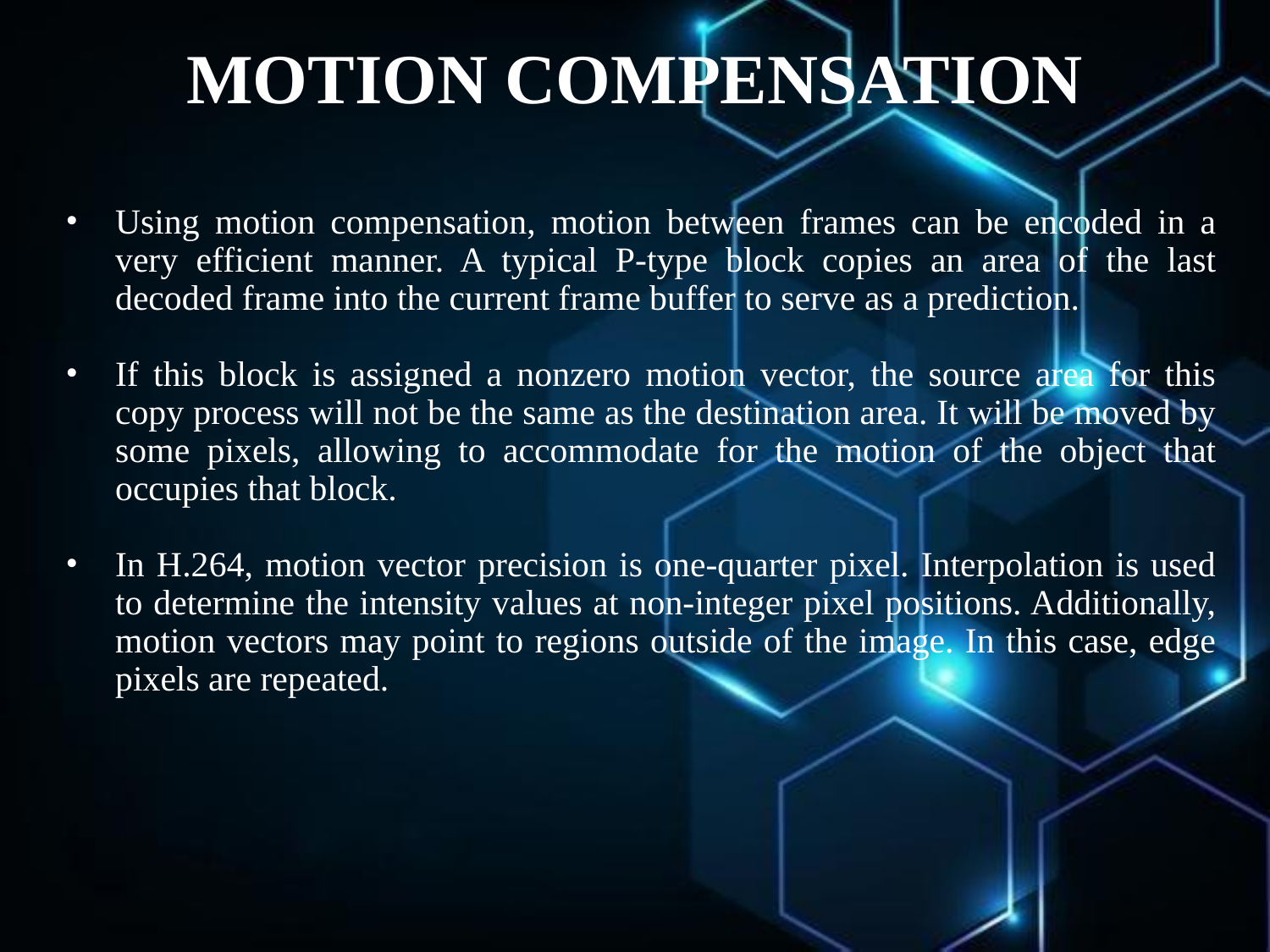

# MOTION COMPENSATION
Using motion compensation, motion between frames can be encoded in a very efficient manner. A typical P-type block copies an area of the last decoded frame into the current frame buffer to serve as a prediction.

If this block is assigned a nonzero motion vector, the source area for this copy process will not be the same as the destination area. It will be moved by some pixels, allowing to accommodate for the motion of the object that occupies that block.

In H.264, motion vector precision is one-quarter pixel. Interpolation is used to determine the intensity values at non-integer pixel positions. Additionally, motion vectors may point to regions outside of the image. In this case, edge pixels are repeated.